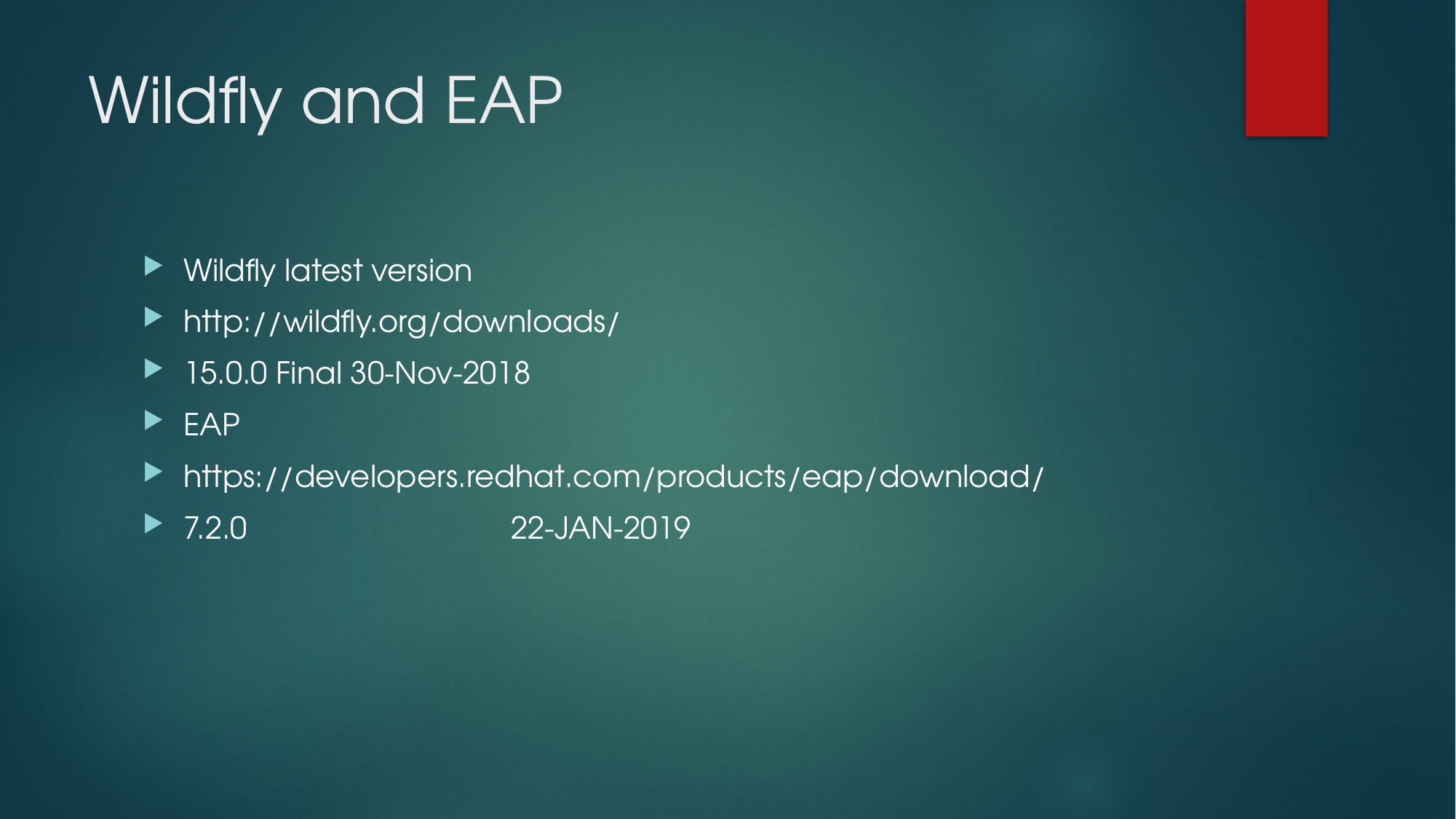

# Wildfly and EAP
Wildfly latest version
http://wildfly.org/downloads/
15.0.0 Final 30-Nov-2018
EAP
https://developers.redhat.com/products/eap/download/
7.2.0			22-JAN-2019